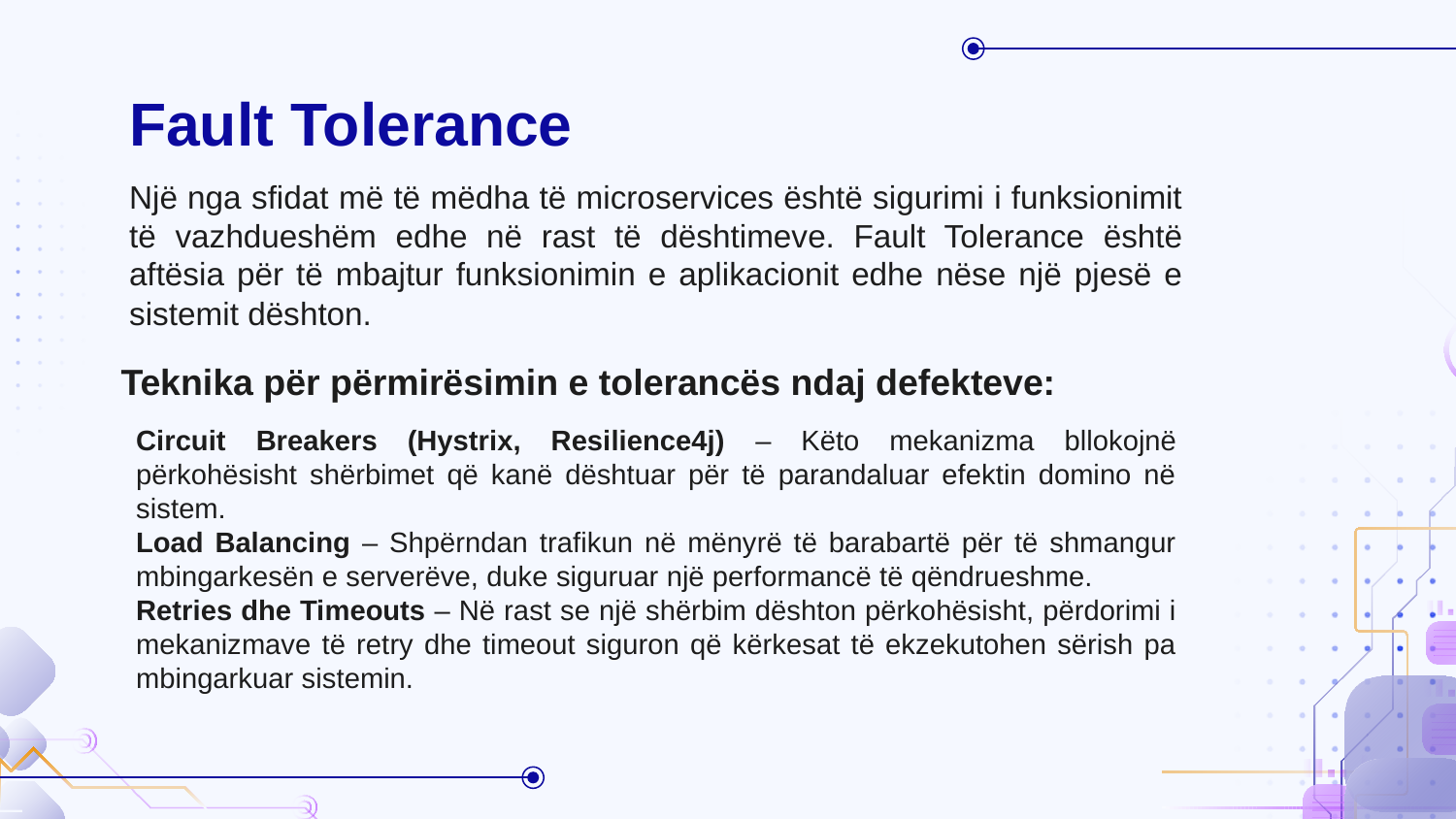

# Fault Tolerance
Një nga sfidat më të mëdha të microservices është sigurimi i funksionimit të vazhdueshëm edhe në rast të dështimeve. Fault Tolerance është aftësia për të mbajtur funksionimin e aplikacionit edhe nëse një pjesë e sistemit dështon.
Teknika për përmirësimin e tolerancës ndaj defekteve:
Circuit Breakers (Hystrix, Resilience4j) – Këto mekanizma bllokojnë përkohësisht shërbimet që kanë dështuar për të parandaluar efektin domino në sistem.
Load Balancing – Shpërndan trafikun në mënyrë të barabartë për të shmangur mbingarkesën e serverëve, duke siguruar një performancë të qëndrueshme.
Retries dhe Timeouts – Në rast se një shërbim dështon përkohësisht, përdorimi i mekanizmave të retry dhe timeout siguron që kërkesat të ekzekutohen sërish pa mbingarkuar sistemin.